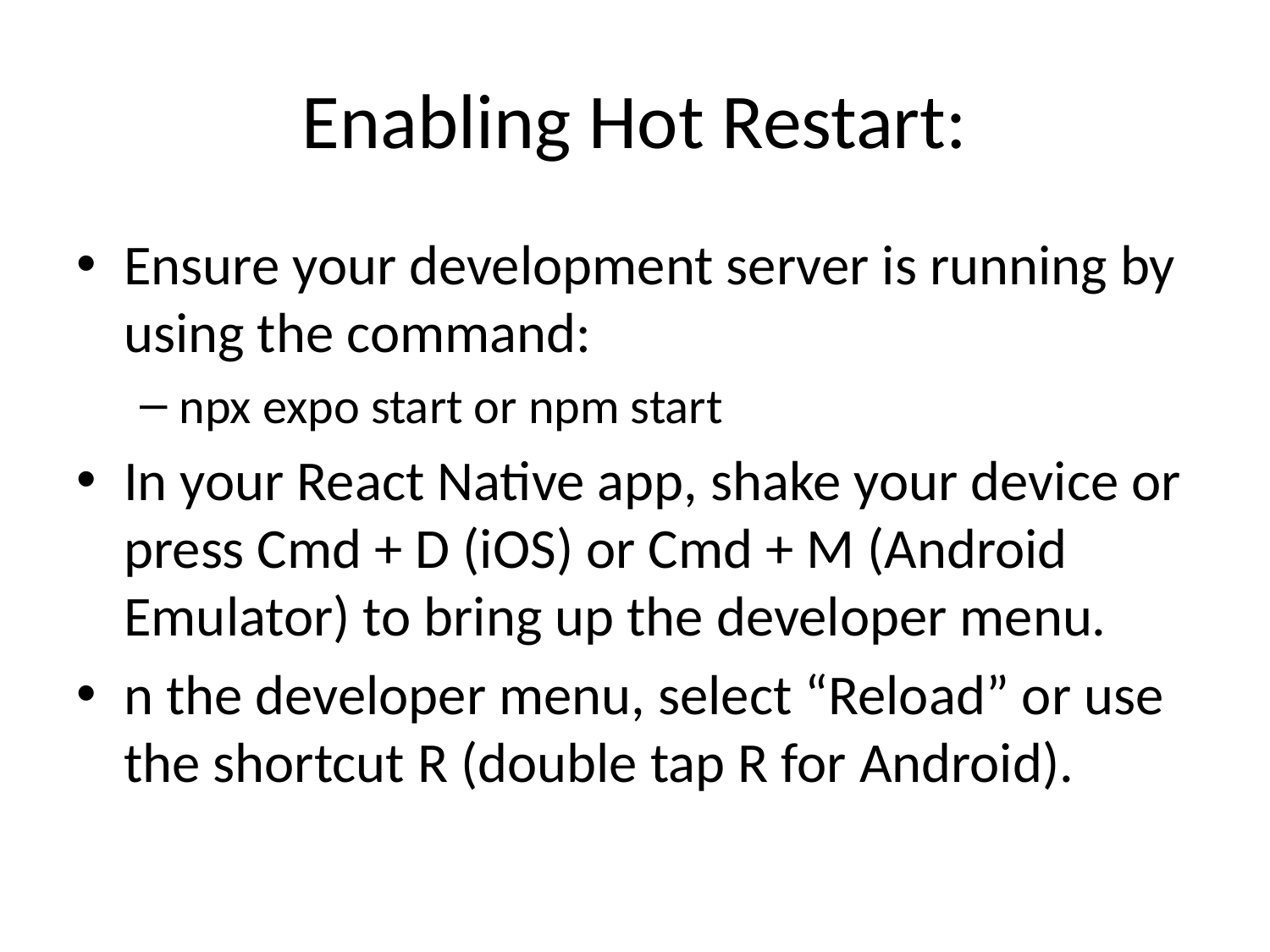

# Enabling Hot Restart:
Ensure your development server is running by using the command:
npx expo start or npm start
In your React Native app, shake your device or press Cmd + D (iOS) or Cmd + M (Android Emulator) to bring up the developer menu.
n the developer menu, select “Reload” or use the shortcut R (double tap R for Android).